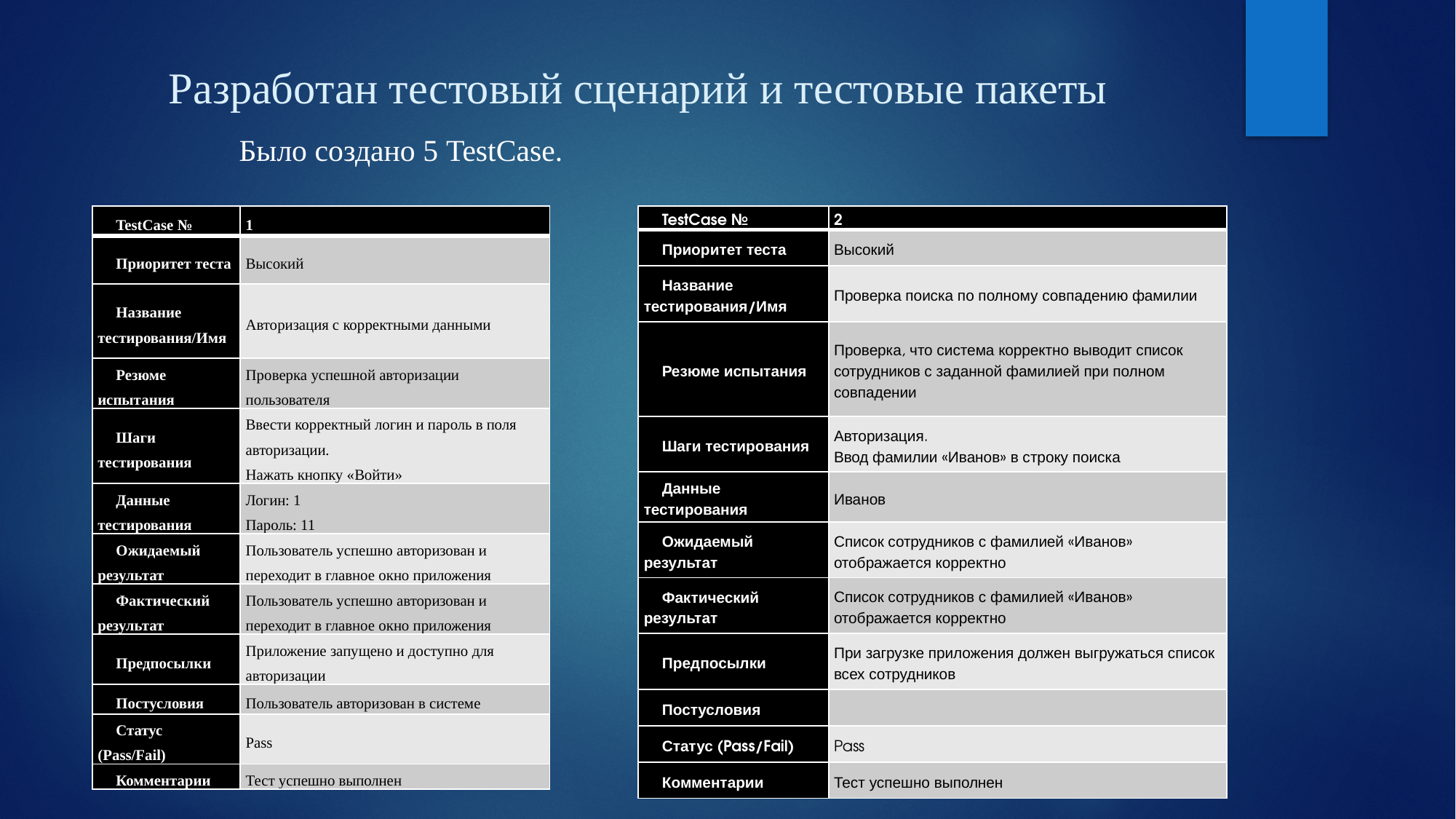

# Разработан тестовый сценарий и тестовые пакеты
	Было создано 5 TestCase.
| TestCase № | 1 |
| --- | --- |
| Приоритет теста | Высокий |
| Название тестирования/Имя | Авторизация с корректными данными |
| Резюме испытания | Проверка успешной авторизации пользователя |
| Шаги тестирования | Ввести корректный логин и пароль в поля авторизации. Нажать кнопку «Войти» |
| Данные тестирования | Логин: 1 Пароль: 11 |
| Ожидаемый результат | Пользователь успешно авторизован и переходит в главное окно приложения |
| Фактический результат | Пользователь успешно авторизован и переходит в главное окно приложения |
| Предпосылки | Приложение запущено и доступно для авторизации |
| Постусловия | Пользователь авторизован в системе |
| Статус (Pass/Fail) | Pass |
| Комментарии | Тест успешно выполнен |
| TestCase № | 2 |
| --- | --- |
| Приоритет теста | Высокий |
| Название тестирования/Имя | Проверка поиска по полному совпадению фамилии |
| Резюме испытания | Проверка, что система корректно выводит список сотрудников с заданной фамилией при полном совпадении |
| Шаги тестирования | Авторизация. Ввод фамилии «Иванов» в строку поиска |
| Данные тестирования | Иванов |
| Ожидаемый результат | Список сотрудников с фамилией «Иванов» отображается корректно |
| Фактический результат | Список сотрудников с фамилией «Иванов» отображается корректно |
| Предпосылки | При загрузке приложения должен выгружаться список всех сотрудников |
| Постусловия |  |
| Статус (Pass/Fail) | Pass |
| Комментарии | Тест успешно выполнен |